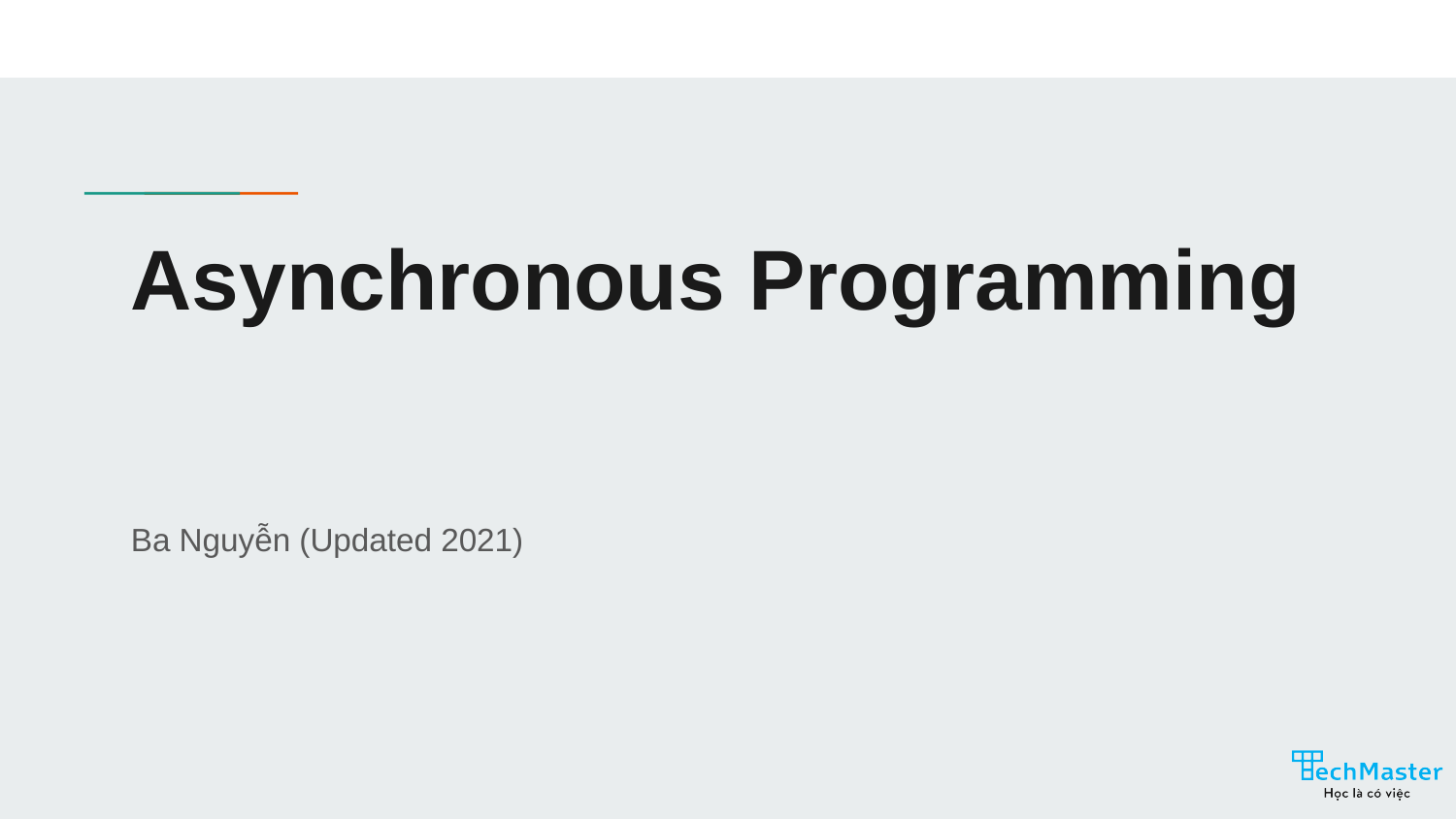

# Asynchronous Programming
Ba Nguyễn (Updated 2021)